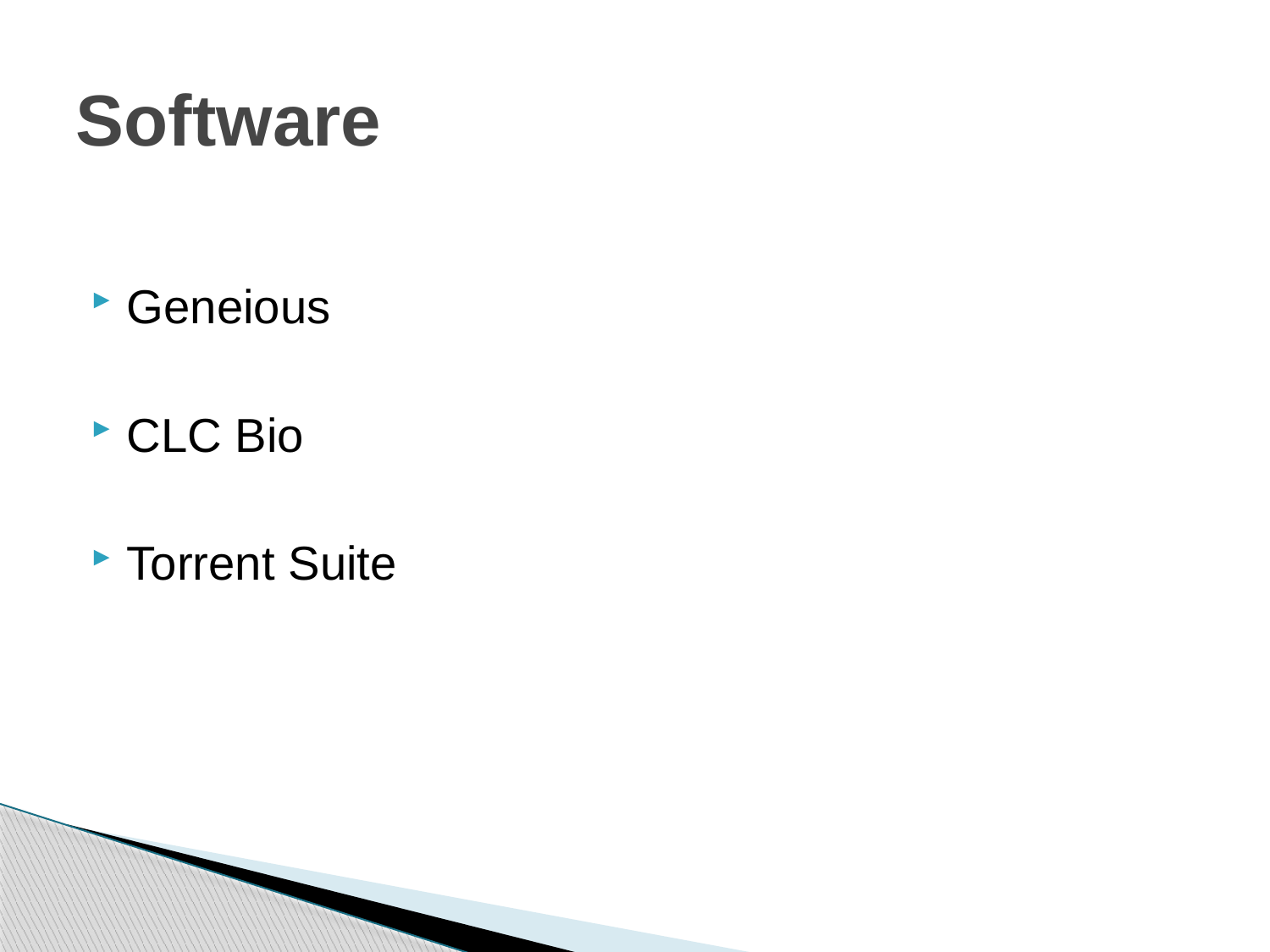

# Software

Geneious

CLC Bio

Torrent Suite